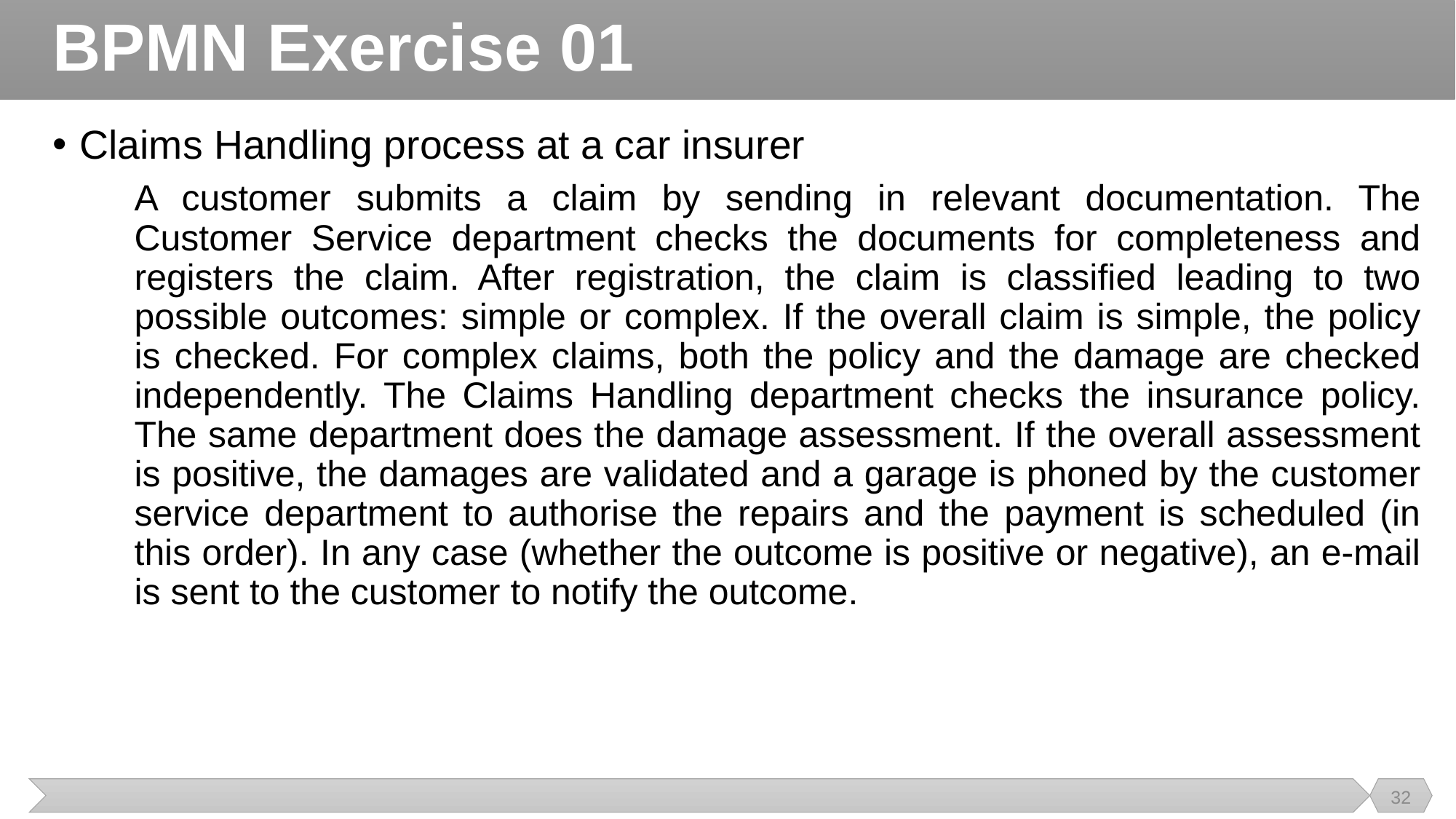

# BPMN Exercise 01
Claims Handling process at a car insurer
	A customer submits a claim by sending in relevant documentation. The Customer Service department checks the documents for completeness and registers the claim. After registration, the claim is classified leading to two possible outcomes: simple or complex. If the overall claim is simple, the policy is checked. For complex claims, both the policy and the damage are checked independently. The Claims Handling department checks the insurance policy. The same department does the damage assessment. If the overall assessment is positive, the damages are validated and a garage is phoned by the customer service department to authorise the repairs and the payment is scheduled (in this order). In any case (whether the outcome is positive or negative), an e-mail is sent to the customer to notify the outcome.

32